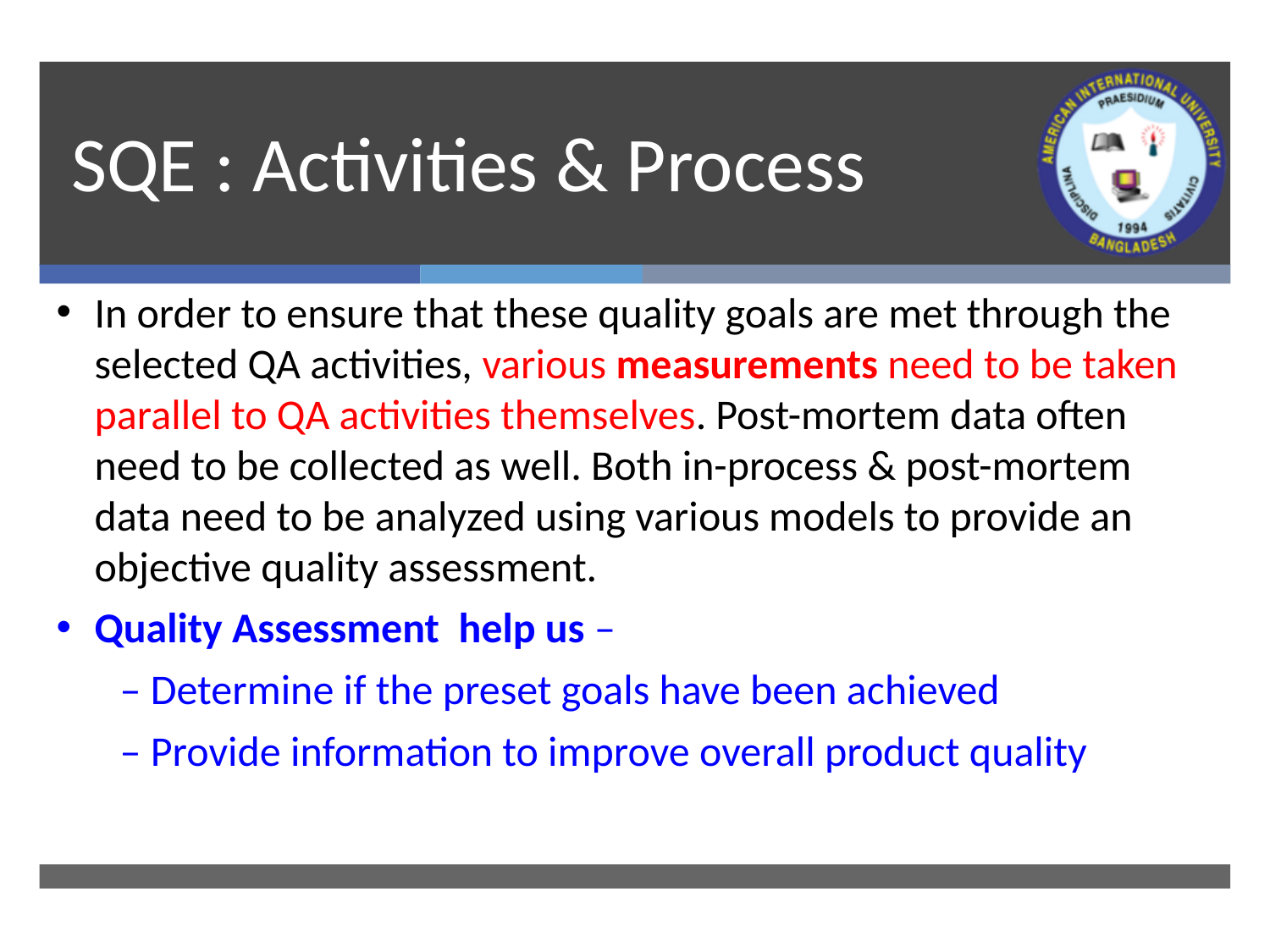

# SQE : Activities & Process
In order to ensure that these quality goals are met through the selected QA activities, various measurements need to be taken parallel to QA activities themselves. Post-mortem data often need to be collected as well. Both in-process & post-mortem data need to be analyzed using various models to provide an objective quality assessment.
Quality Assessment  help us –
– Determine if the preset goals have been achieved
– Provide information to improve overall product quality